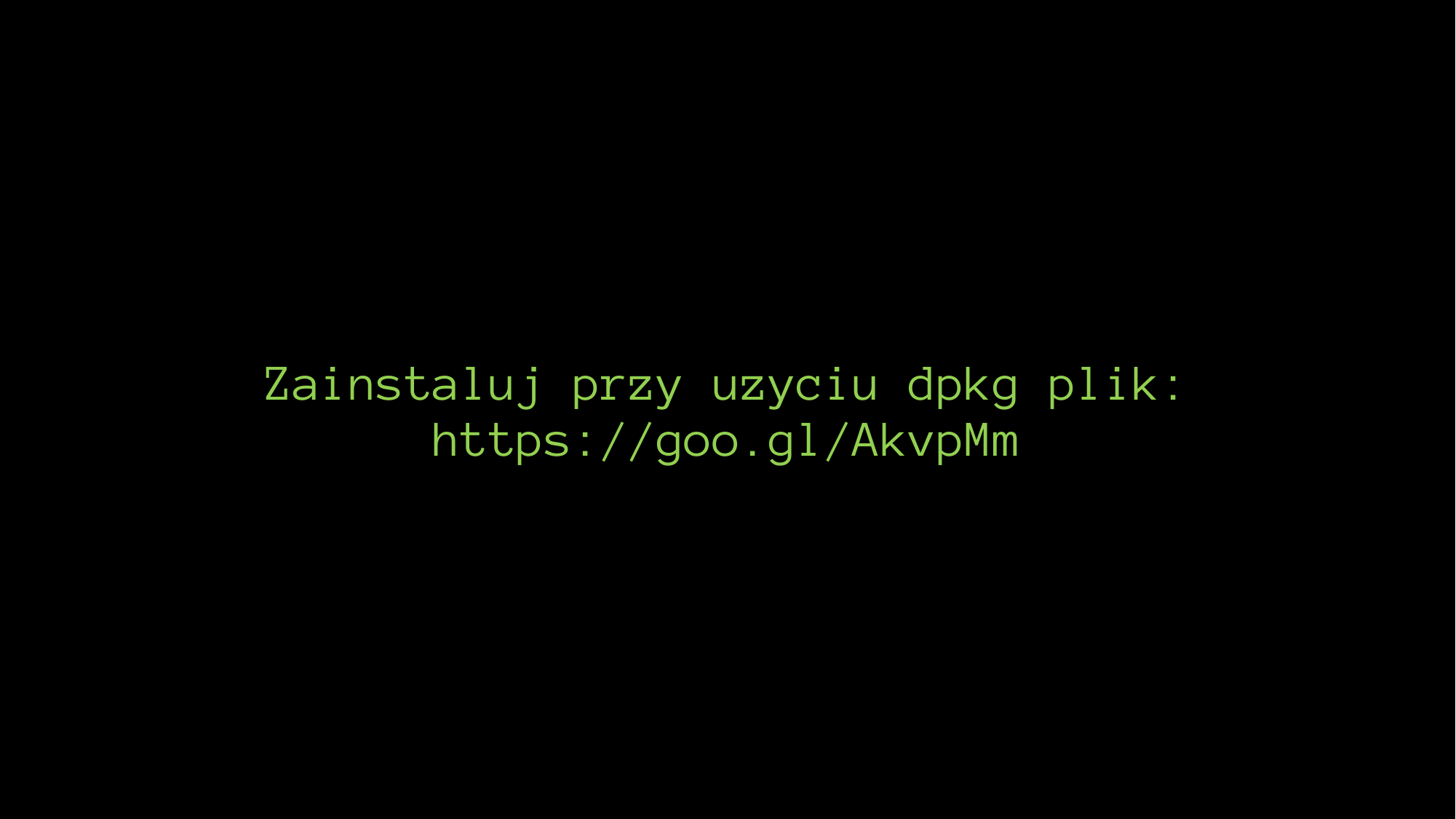

# Zainstaluj przy uzyciu dpkg plik: https://goo.gl/AkvpMm